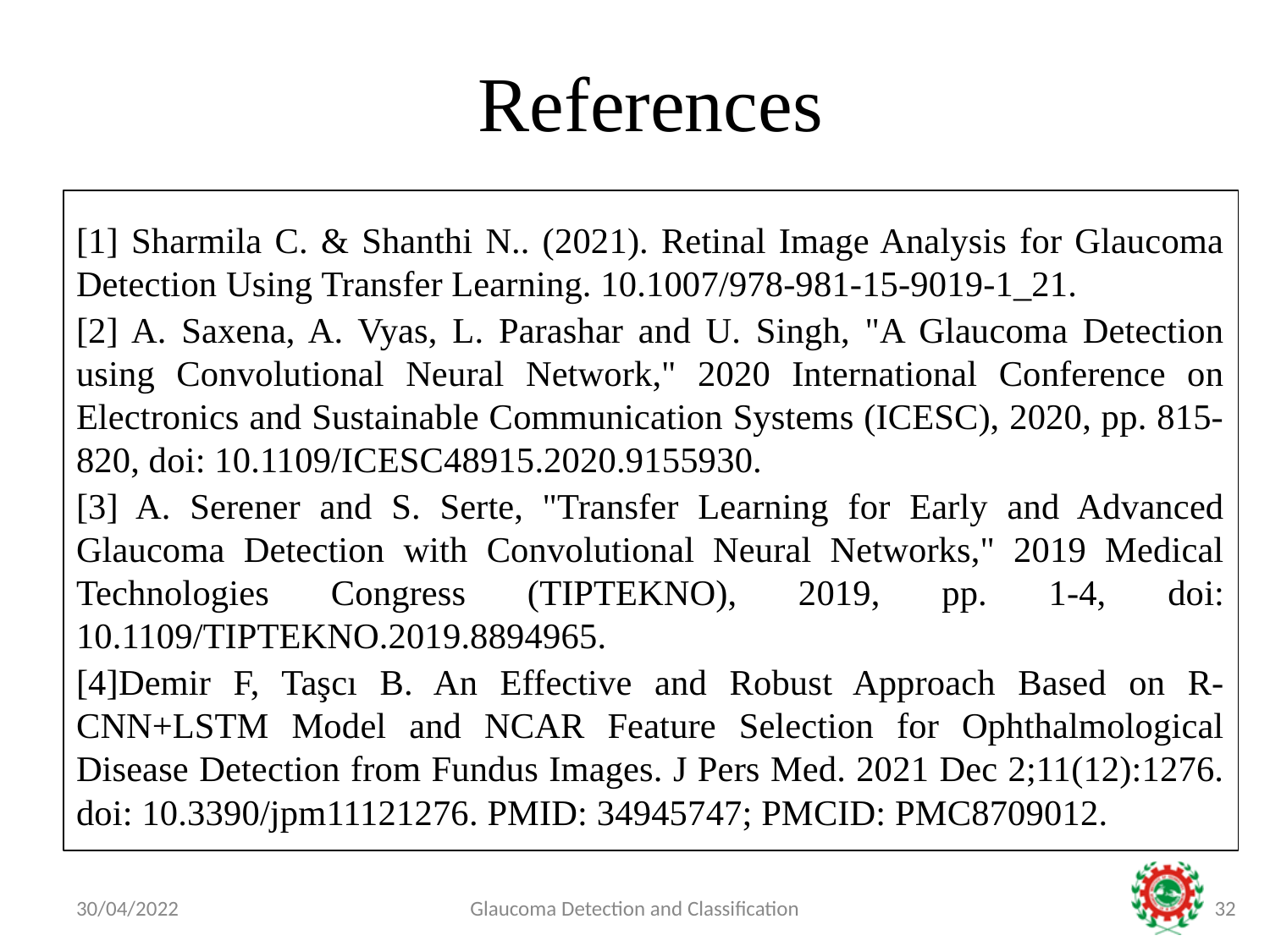

# References

[1] Sharmila C. & Shanthi N.. (2021). Retinal Image Analysis for Glaucoma Detection Using Transfer Learning. 10.1007/978-981-15-9019-1_21.
[2] A. Saxena, A. Vyas, L. Parashar and U. Singh, "A Glaucoma Detection using Convolutional Neural Network," 2020 International Conference on Electronics and Sustainable Communication Systems (ICESC), 2020, pp. 815-820, doi: 10.1109/ICESC48915.2020.9155930.
[3] A. Serener and S. Serte, "Transfer Learning for Early and Advanced Glaucoma Detection with Convolutional Neural Networks," 2019 Medical Technologies Congress (TIPTEKNO), 2019, pp. 1-4, doi: 10.1109/TIPTEKNO.2019.8894965.
[4]Demir F, Taşcı B. An Effective and Robust Approach Based on R-CNN+LSTM Model and NCAR Feature Selection for Ophthalmological Disease Detection from Fundus Images. J Pers Med. 2021 Dec 2;11(12):1276. doi: 10.3390/jpm11121276. PMID: 34945747; PMCID: PMC8709012.

30/04/2022
Glaucoma Detection and Classification
32